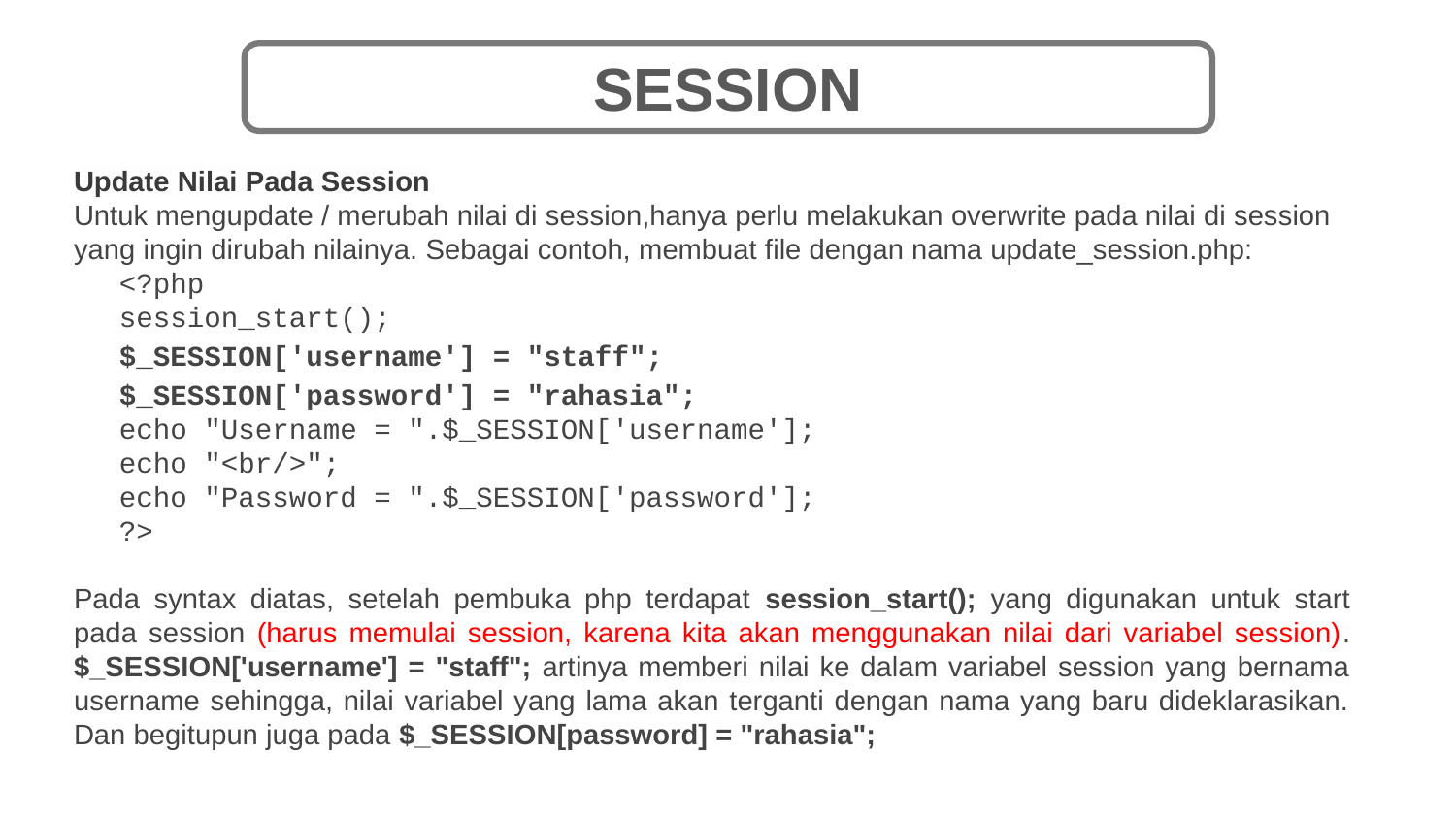

SESSION
Update Nilai Pada Session
Untuk mengupdate / merubah nilai di session,hanya perlu melakukan overwrite pada nilai di session yang ingin dirubah nilainya. Sebagai contoh, membuat file dengan nama update_session.php:
<?php
session_start();
$_SESSION['username'] = "staff";
$_SESSION['password'] = "rahasia";
echo "Username = ".$_SESSION['username'];
echo "<br/>";
echo "Password = ".$_SESSION['password'];
?>

Pada syntax diatas, setelah pembuka php terdapat session_start(); yang digunakan untuk start pada session (harus memulai session, karena kita akan menggunakan nilai dari variabel session). $_SESSION['username'] = "staff"; artinya memberi nilai ke dalam variabel session yang bernama username sehingga, nilai variabel yang lama akan terganti dengan nama yang baru dideklarasikan. Dan begitupun juga pada $_SESSION[password] = "rahasia";